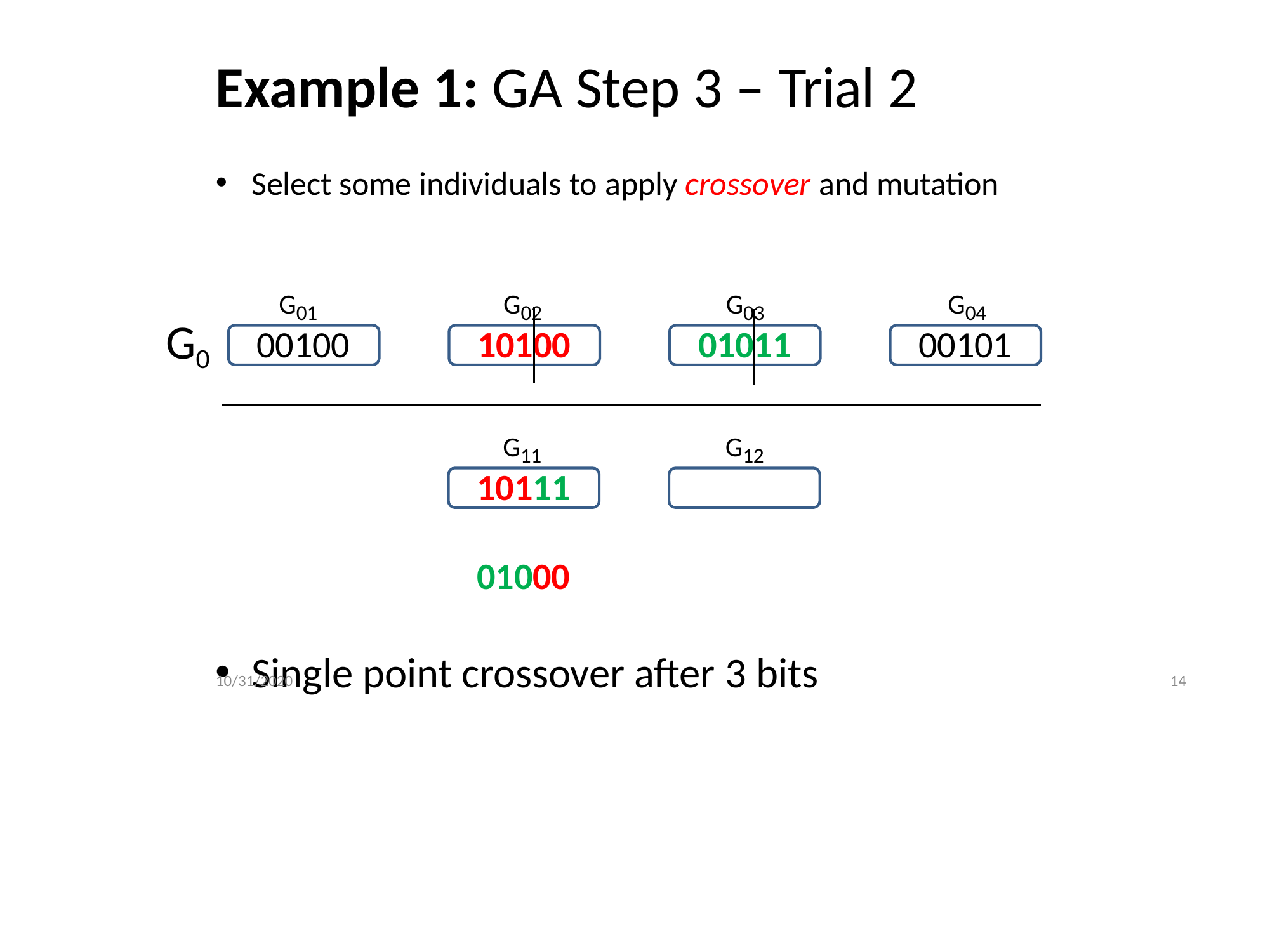

# Example 1: GA Step 3 – Trial 2
Select some individuals to apply crossover and mutation
G01
G02
G03
G04

G0
00100
10100
01011
00101

G11
G12
10111	01000

Single point crossover after 3 bits

10/31/2020
14